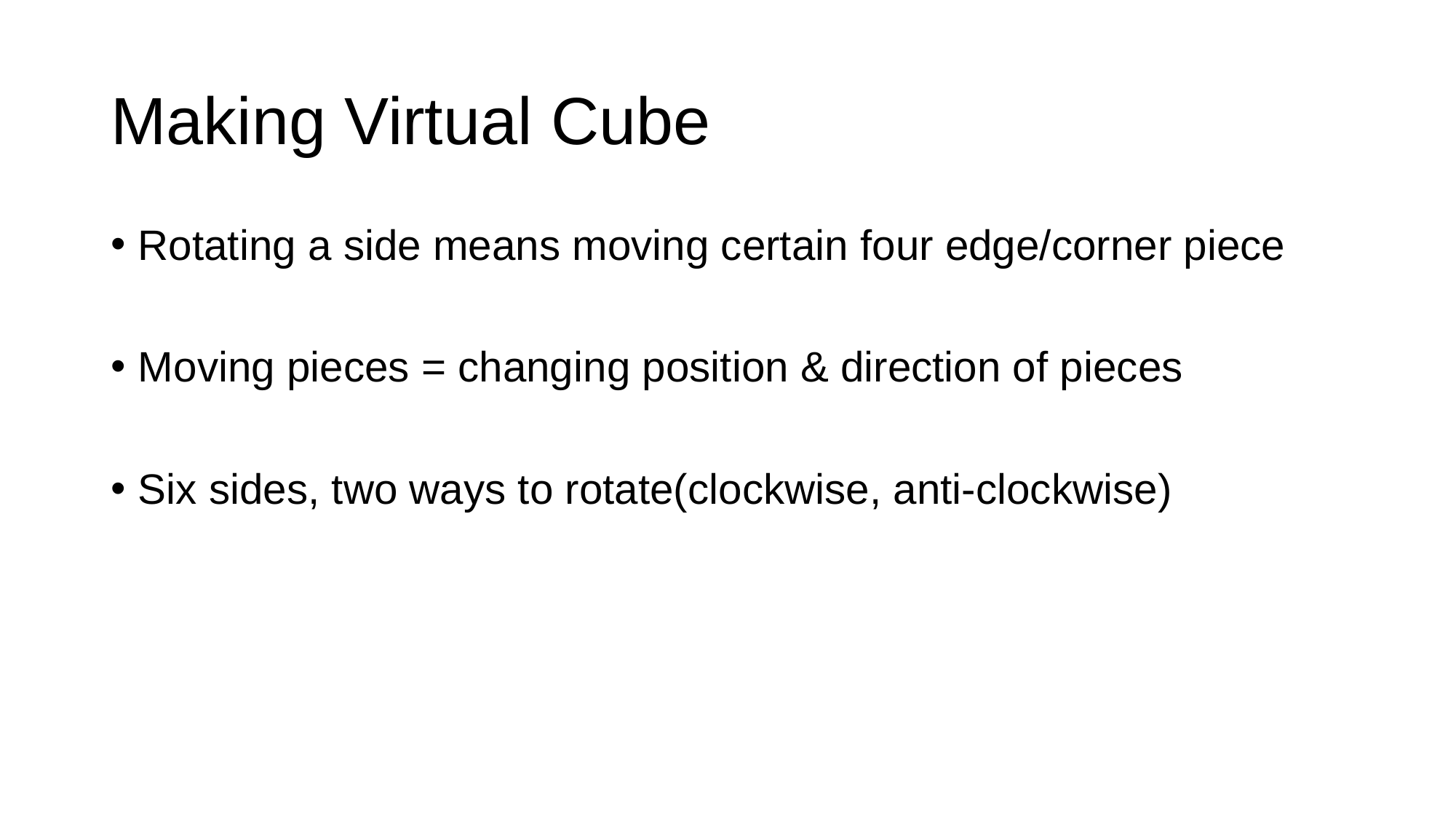

# Making Virtual Cube
Rotating a side means moving certain four edge/corner piece

Moving pieces = changing position & direction of pieces

Six sides, two ways to rotate(clockwise, anti-clockwise)